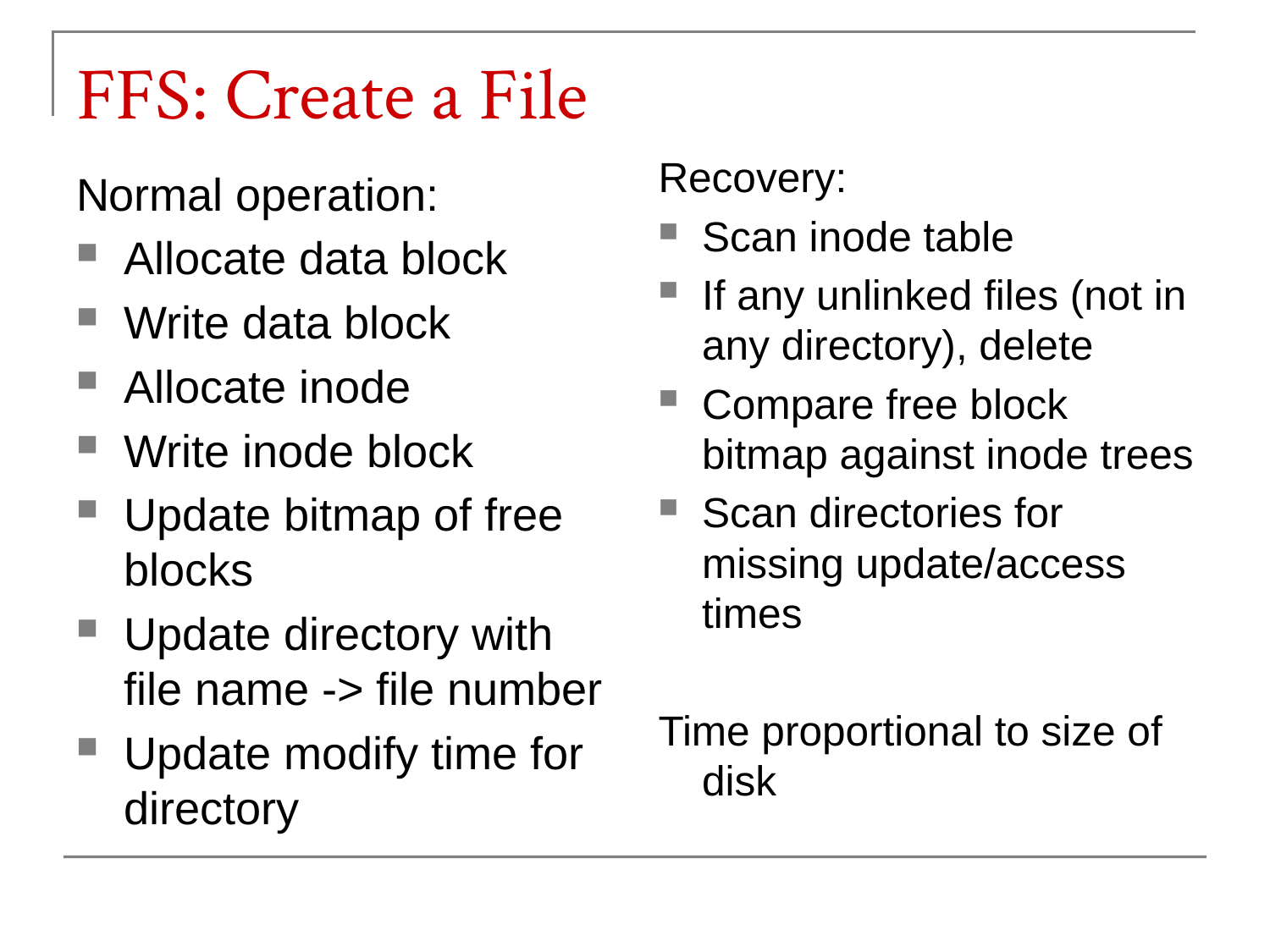

# FFS: Create a File
Recovery:
Scan inode table
If any unlinked files (not in any directory), delete
Compare free block bitmap against inode trees
Scan directories for missing update/access times

Time proportional to size of disk

Normal operation:
Allocate data block
Write data block
Allocate inode
Write inode block
Update bitmap of free blocks
Update directory with file name -> file number
Update modify time for directory